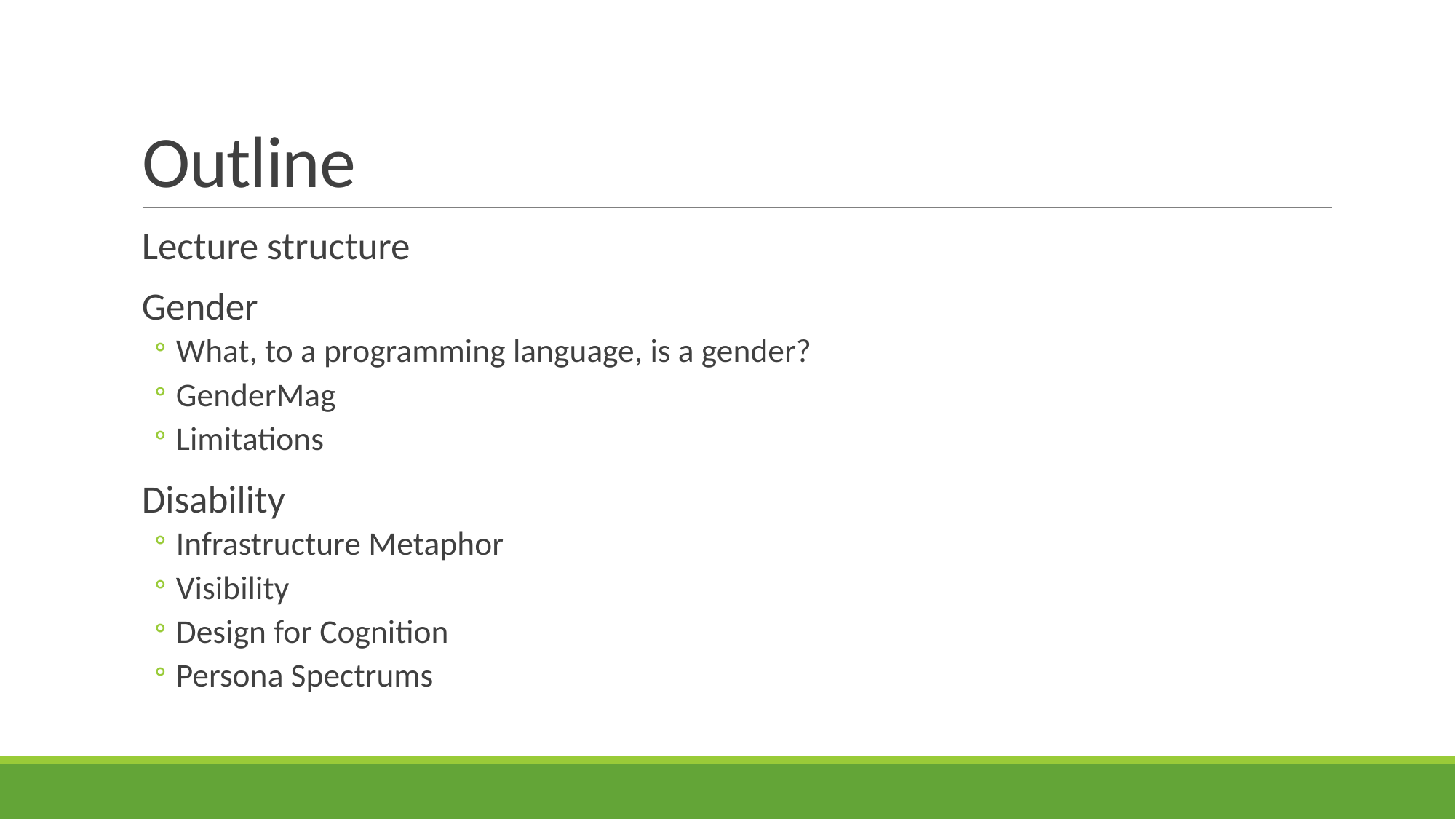

# Outline
Lecture structure
Gender
What, to a programming language, is a gender?
GenderMag
Limitations
Disability
Infrastructure Metaphor
Visibility
Design for Cognition
Persona Spectrums